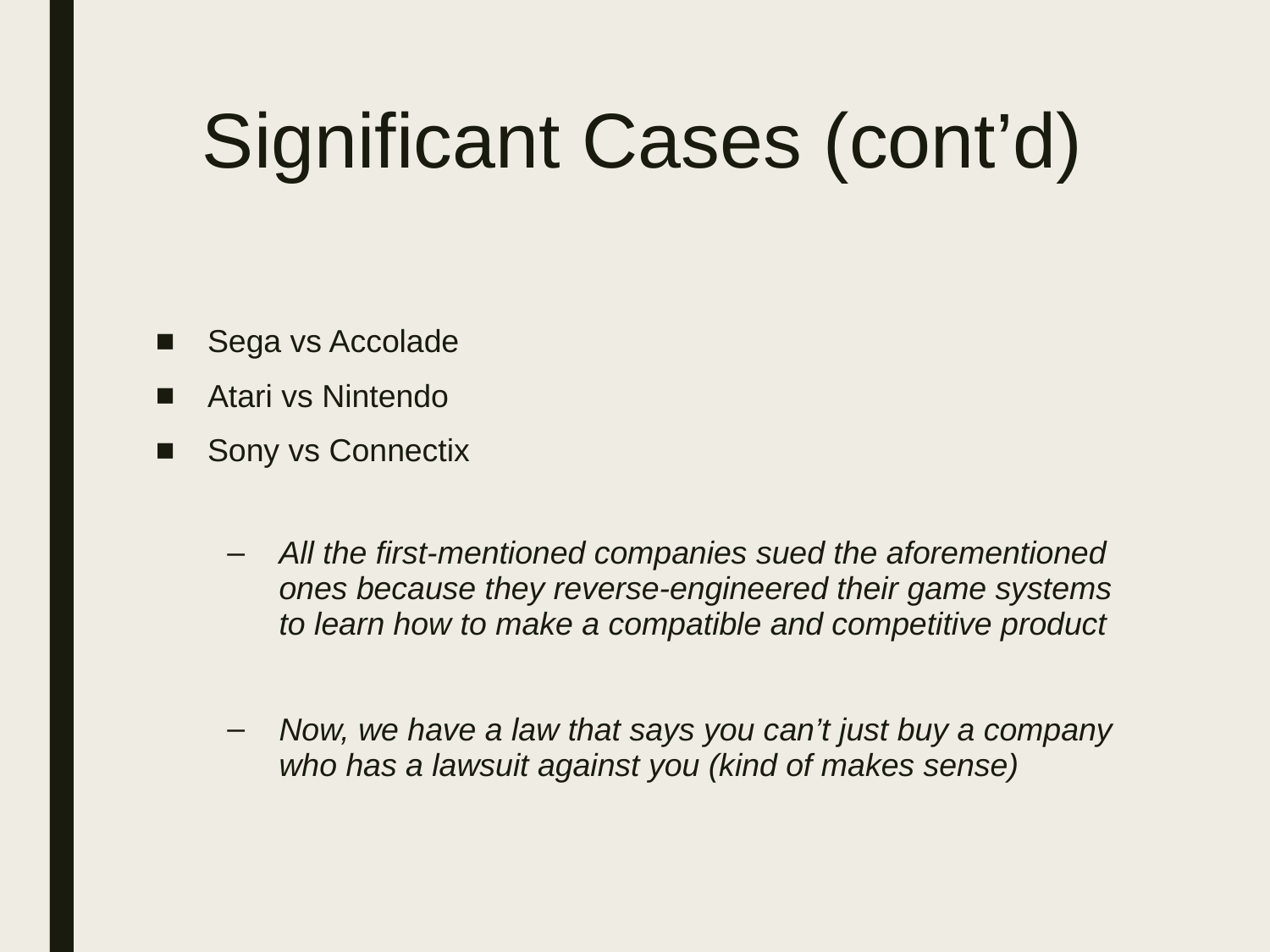

# Significant Cases (cont’d)
Sega vs Accolade
Atari vs Nintendo
Sony vs Connectix

All the first-mentioned companies sued the aforementioned ones because they reverse-engineered their game systems to learn how to make a compatible and competitive product

Now, we have a law that says you can’t just buy a company who has a lawsuit against you (kind of makes sense)